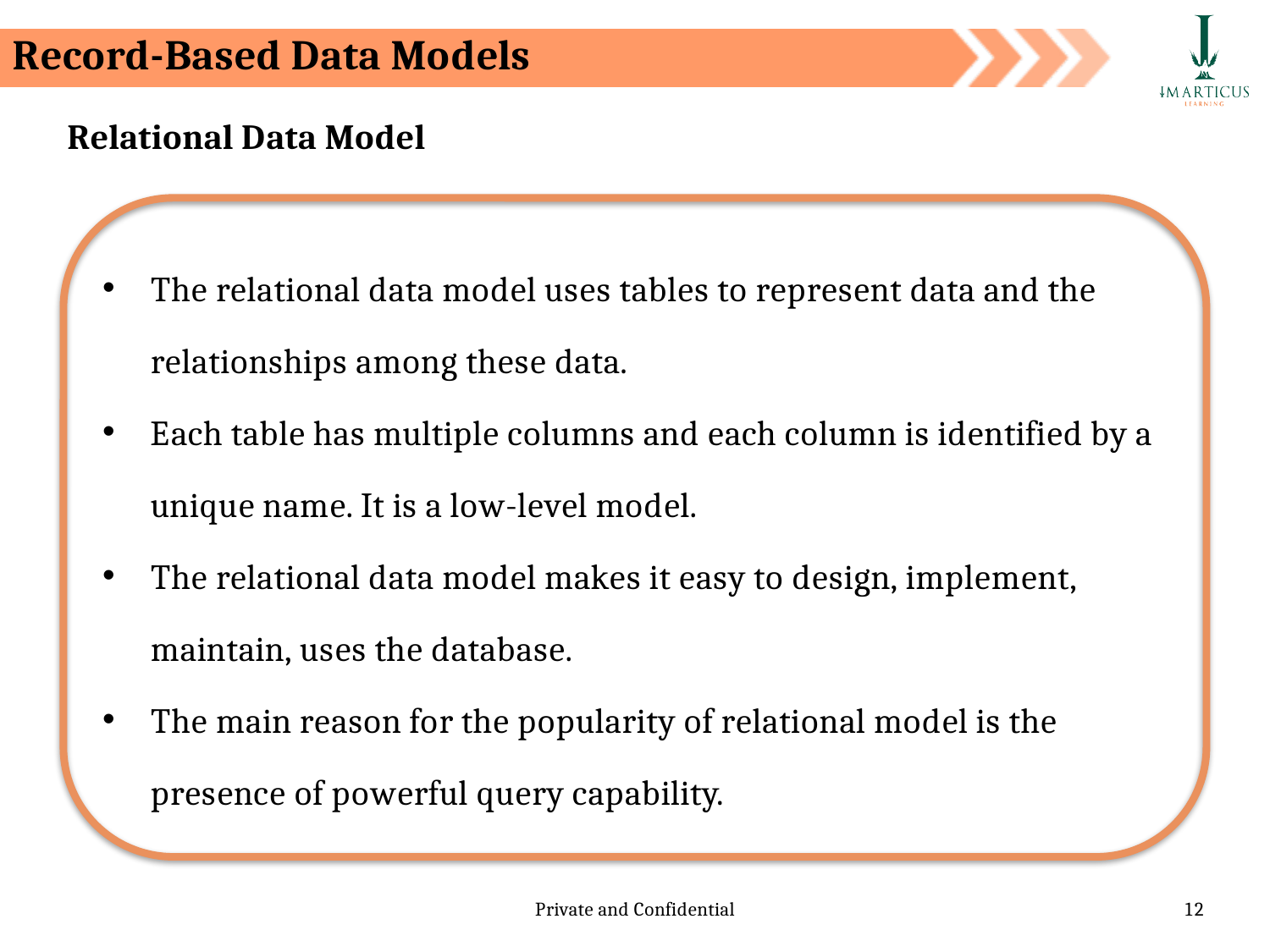

Record-Based Data Models
Relational Data Model

The relational data model uses tables to represent data and the relationships among these data.
Each table has multiple columns and each column is identified by a unique name. It is a low-level model.
The relational data model makes it easy to design, implement, maintain, uses the database.
The main reason for the popularity of relational model is the presence of powerful query capability.